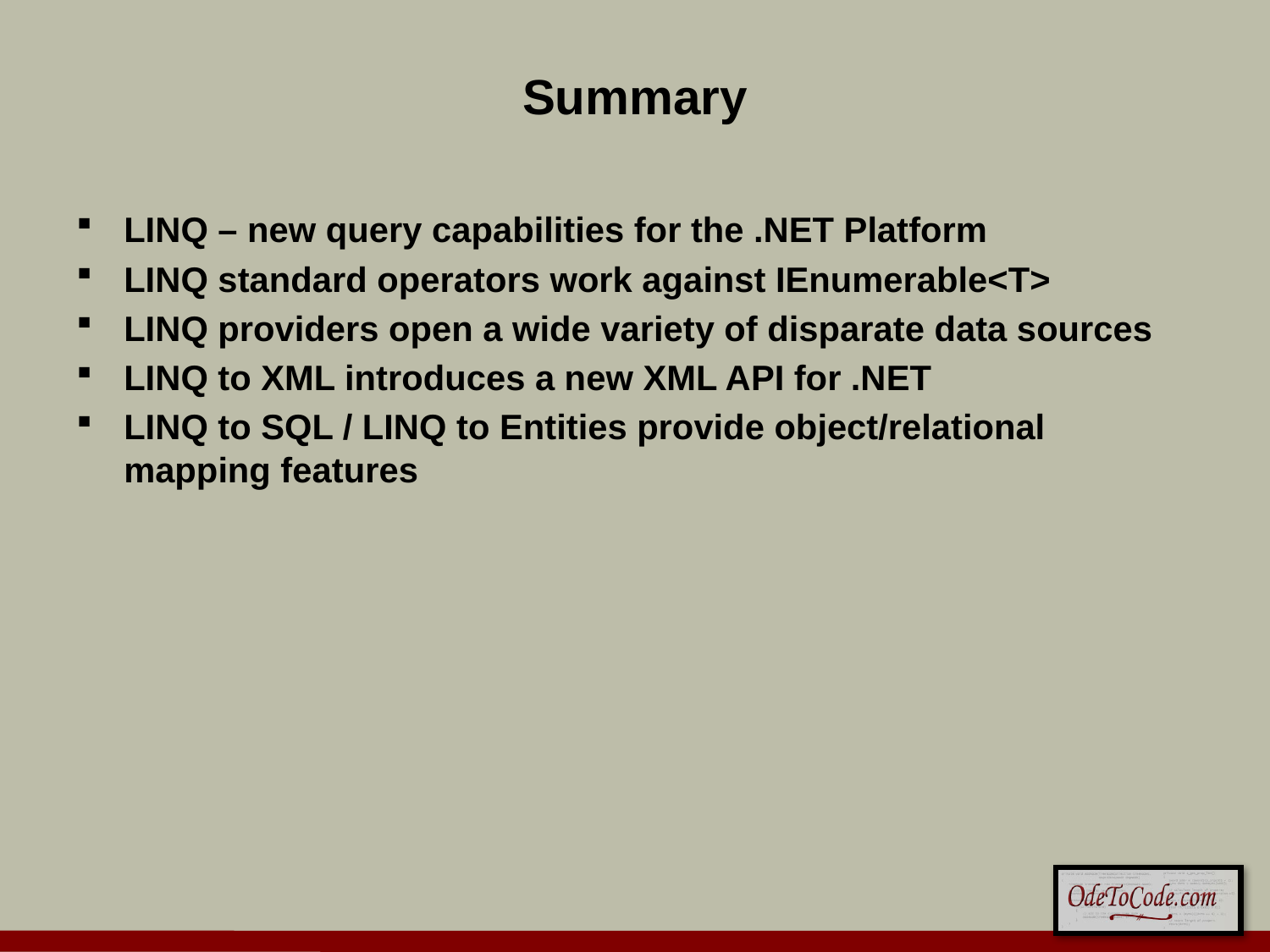

# Summary
LINQ – new query capabilities for the .NET Platform
LINQ standard operators work against IEnumerable<T>
LINQ providers open a wide variety of disparate data sources
LINQ to XML introduces a new XML API for .NET
LINQ to SQL / LINQ to Entities provide object/relational mapping features